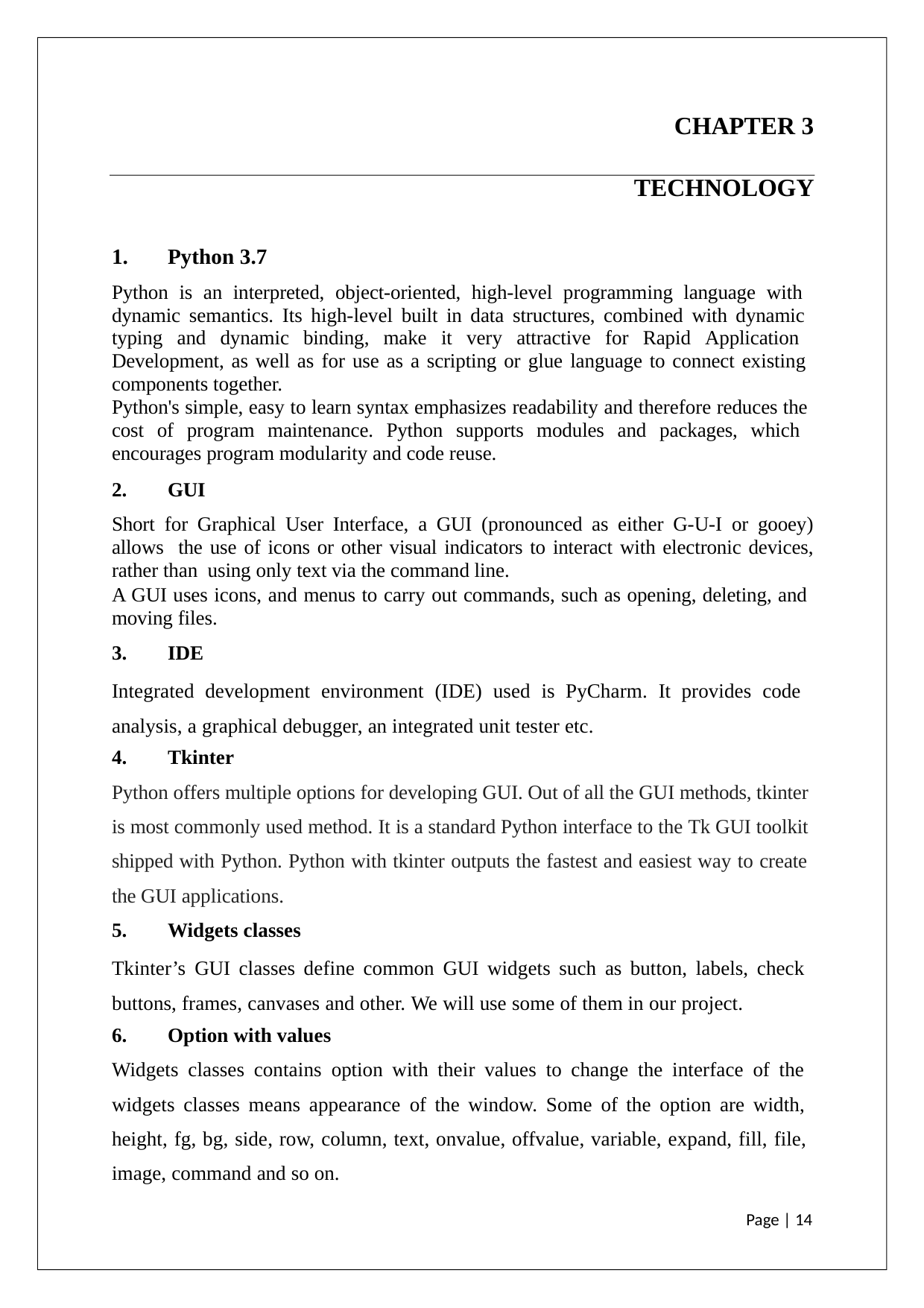

CHAPTER 3  TECHNOLOGY

Python 3.7
Python is an interpreted, object-oriented, high-level programming language with  dynamic semantics. Its high-level built in data structures, combined with dynamic  typing and dynamic binding, make it very attractive for Rapid Application  Development, as well as for use as a scripting or glue language to connect existing  components together.
Python's simple, easy to learn syntax emphasizes readability and therefore reduces the  cost of program maintenance. Python supports modules and packages, which  encourages program modularity and code reuse.
GUI
Short for Graphical User Interface, a GUI (pronounced as either G-U-I or gooey) allows  the use of icons or other visual indicators to interact with electronic devices, rather than  using only text via the command line.
A GUI uses icons, and menus to carry out commands, such as opening, deleting, and  moving files.
IDE
Integrated development environment (IDE) used is PyCharm. It provides code  analysis, a graphical debugger, an integrated unit tester etc.
Tkinter
Python offers multiple options for developing GUI. Out of all the GUI methods, tkinter  is most commonly used method. It is a standard Python interface to the Tk GUI toolkit  shipped with Python. Python with tkinter outputs the fastest and easiest way to create  the GUI applications.
Widgets classes
Tkinter’s GUI classes define common GUI widgets such as button, labels, check  buttons, frames, canvases and other. We will use some of them in our project.
Option with values
Widgets classes contains option with their values to change the interface of the  widgets classes means appearance of the window. Some of the option are width,  height, fg, bg, side, row, column, text, onvalue, offvalue, variable, expand, fill, file,  image, command and so on.

Page | 14